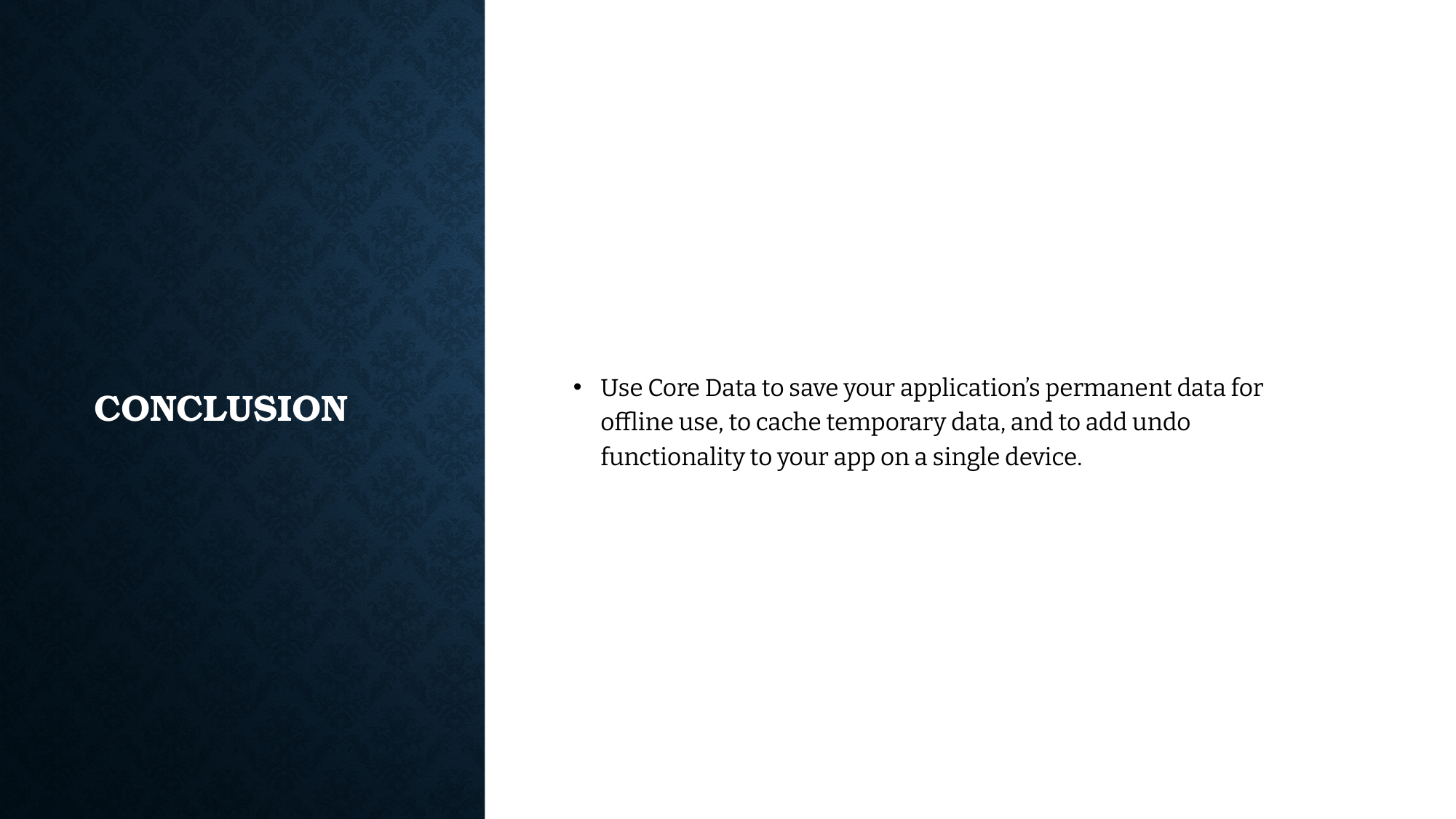

# Conclusion
Use Core Data to save your application’s permanent data for offline use, to cache temporary data, and to add undo functionality to your app on a single device.
19